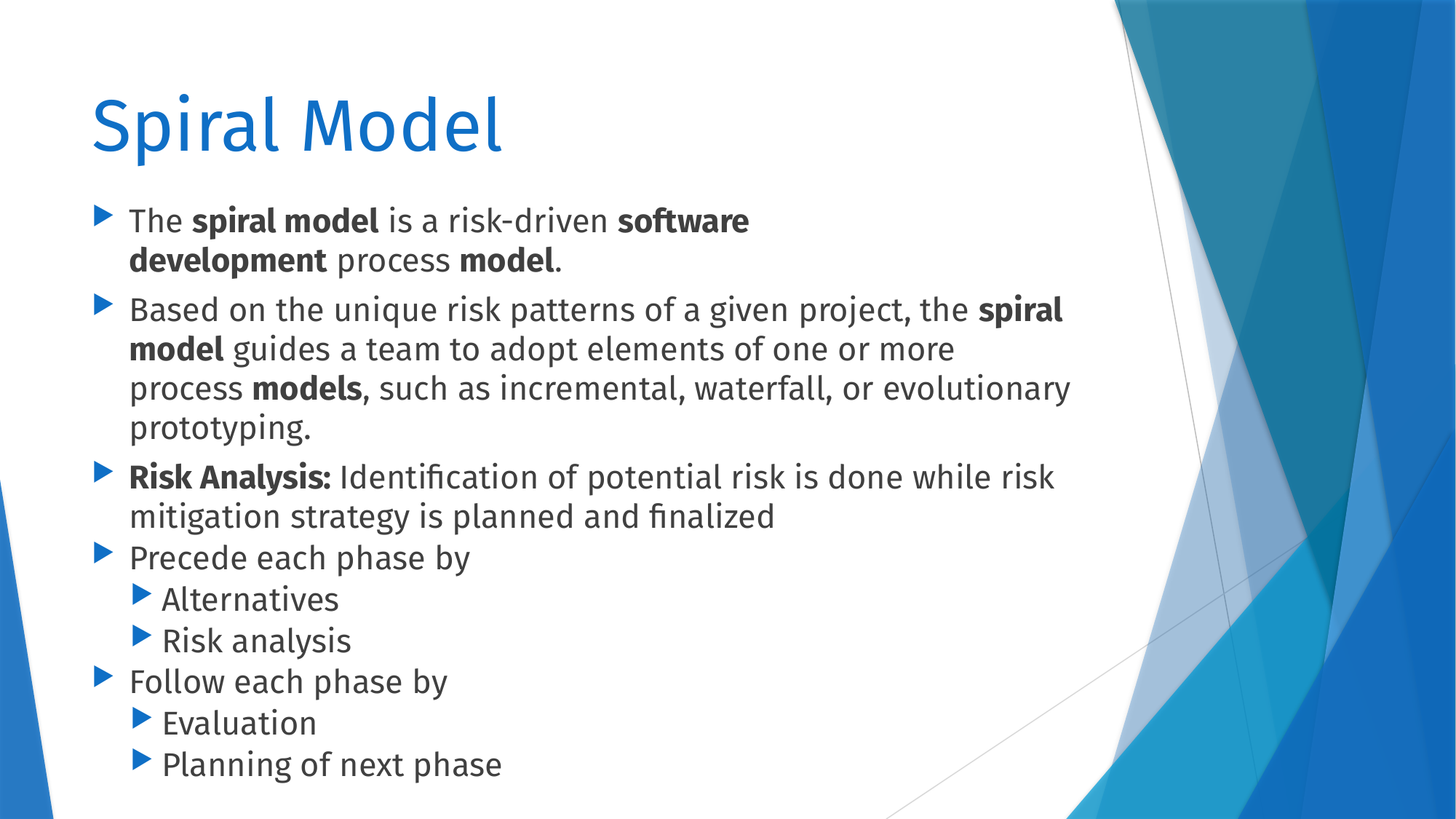

# Spiral Model
The spiral model is a risk-driven software development process model.
Based on the unique risk patterns of a given project, the spiral model guides a team to adopt elements of one or more process models, such as incremental, waterfall, or evolutionary prototyping.
Risk Analysis: Identification of potential risk is done while risk mitigation strategy is planned and finalized
Precede each phase by
Alternatives
Risk analysis
Follow each phase by
Evaluation
Planning of next phase